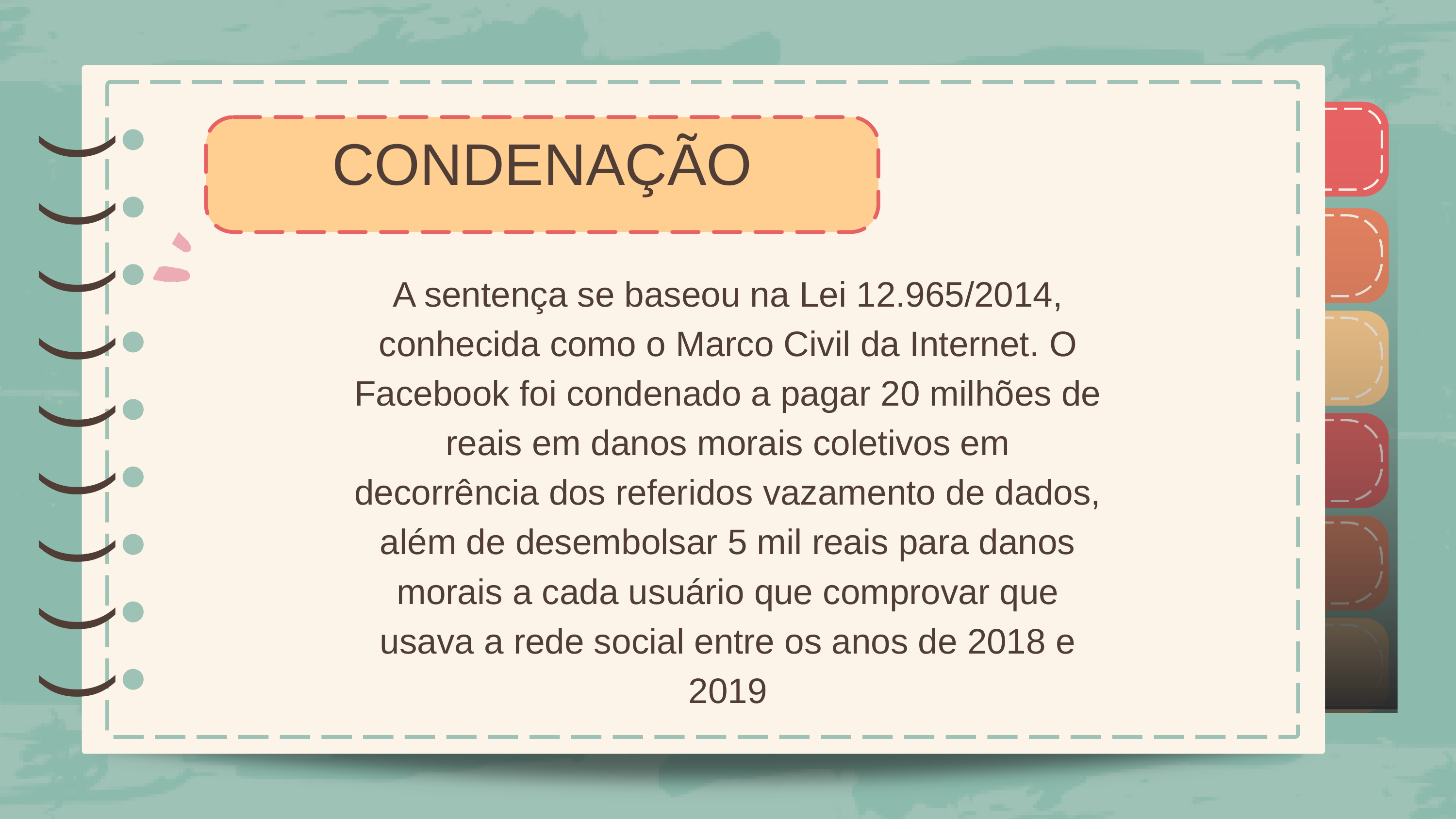

)
)
)
)
)
)
)
)
)

CONDENAÇÃO

)
)
)
)
)
)
)
)
)

A sentença se baseou na Lei 12.965/2014, conhecida como o Marco Civil da Internet. O Facebook foi condenado a pagar 20 milhões de reais em danos morais coletivos em decorrência dos referidos vazamento de dados, além de desembolsar 5 mil reais para danos morais a cada usuário que comprovar que usava a rede social entre os anos de 2018 e 2019